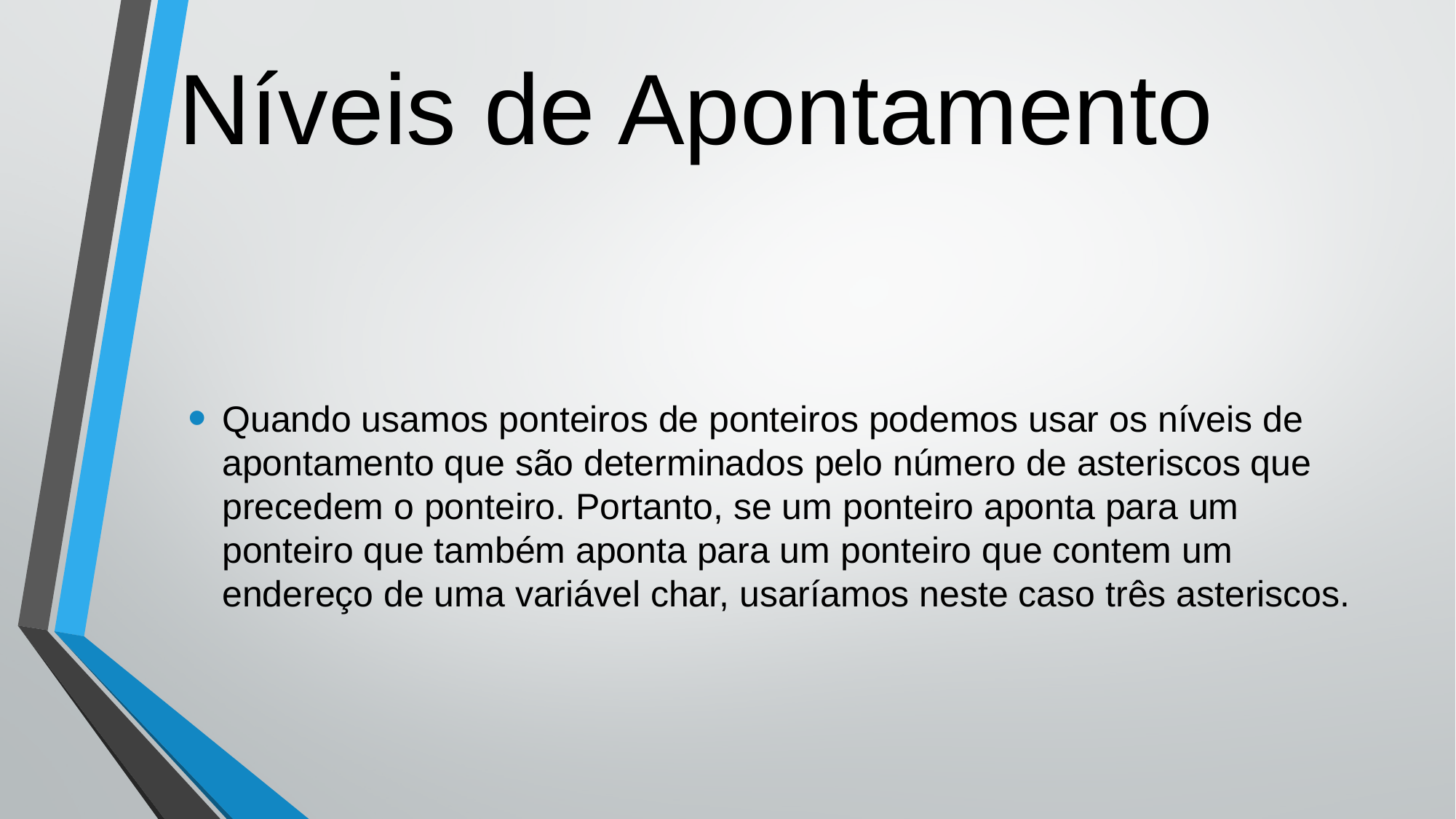

# Níveis de Apontamento
Quando usamos ponteiros de ponteiros podemos usar os níveis de apontamento que são determinados pelo número de asteriscos que precedem o ponteiro. Portanto, se um ponteiro aponta para um ponteiro que também aponta para um ponteiro que contem um endereço de uma variável char, usaríamos neste caso três asteriscos.